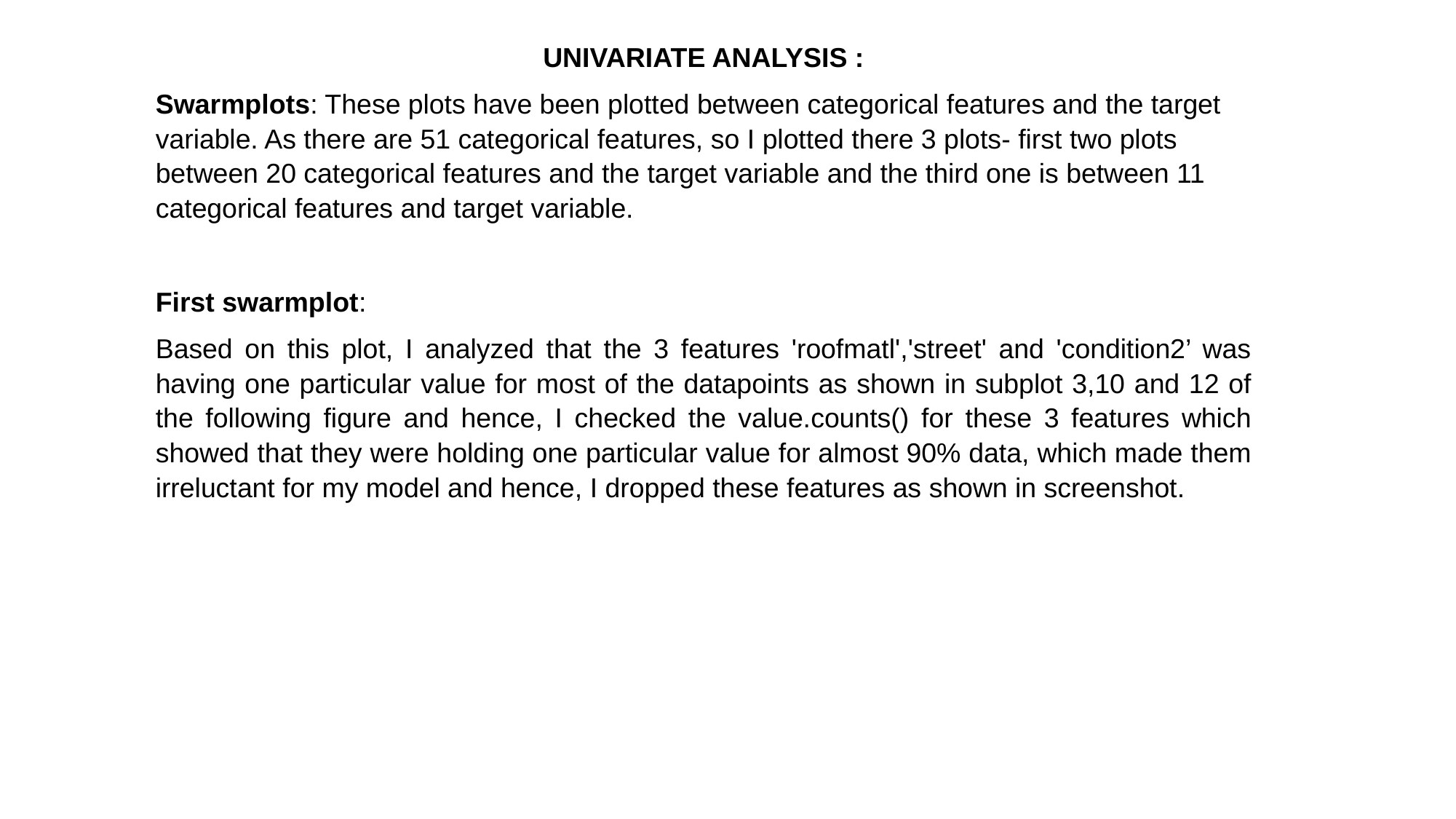

UNIVARIATE ANALYSIS :
Swarmplots: These plots have been plotted between categorical features and the target variable. As there are 51 categorical features, so I plotted there 3 plots- first two plots between 20 categorical features and the target variable and the third one is between 11 categorical features and target variable.

First swarmplot:
Based on this plot, I analyzed that the 3 features 'roofmatl','street' and 'condition2’ was having one particular value for most of the datapoints as shown in subplot 3,10 and 12 of the following figure and hence, I checked the value.counts() for these 3 features which showed that they were holding one particular value for almost 90% data, which made them irreluctant for my model and hence, I dropped these features as shown in screenshot.